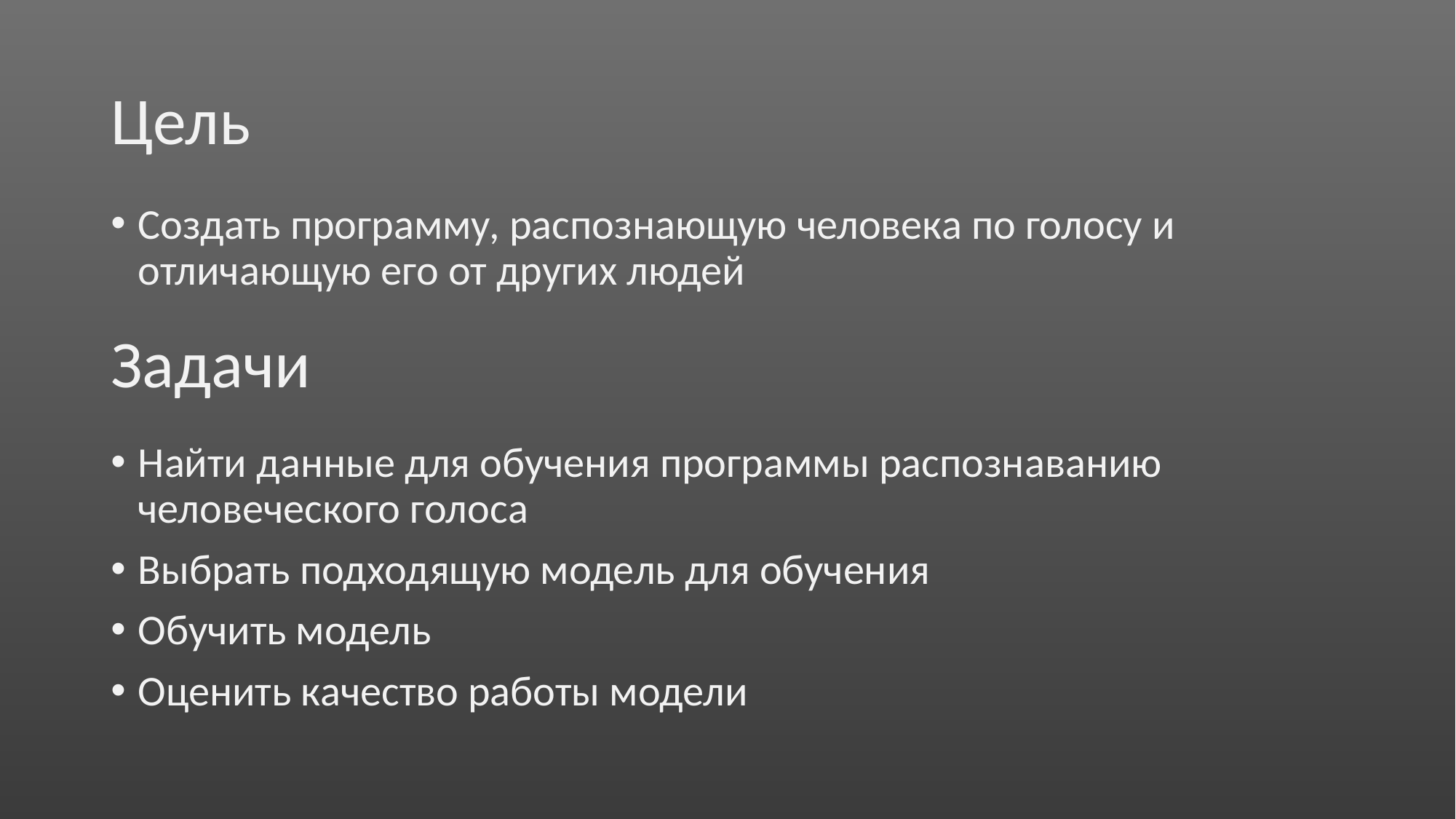

# Цель
Создать программу, распознающую человека по голосу и отличающую его от других людей
Задачи
Найти данные для обучения программы распознаванию человеческого голоса
Выбрать подходящую модель для обучения
Обучить модель
Оценить качество работы модели